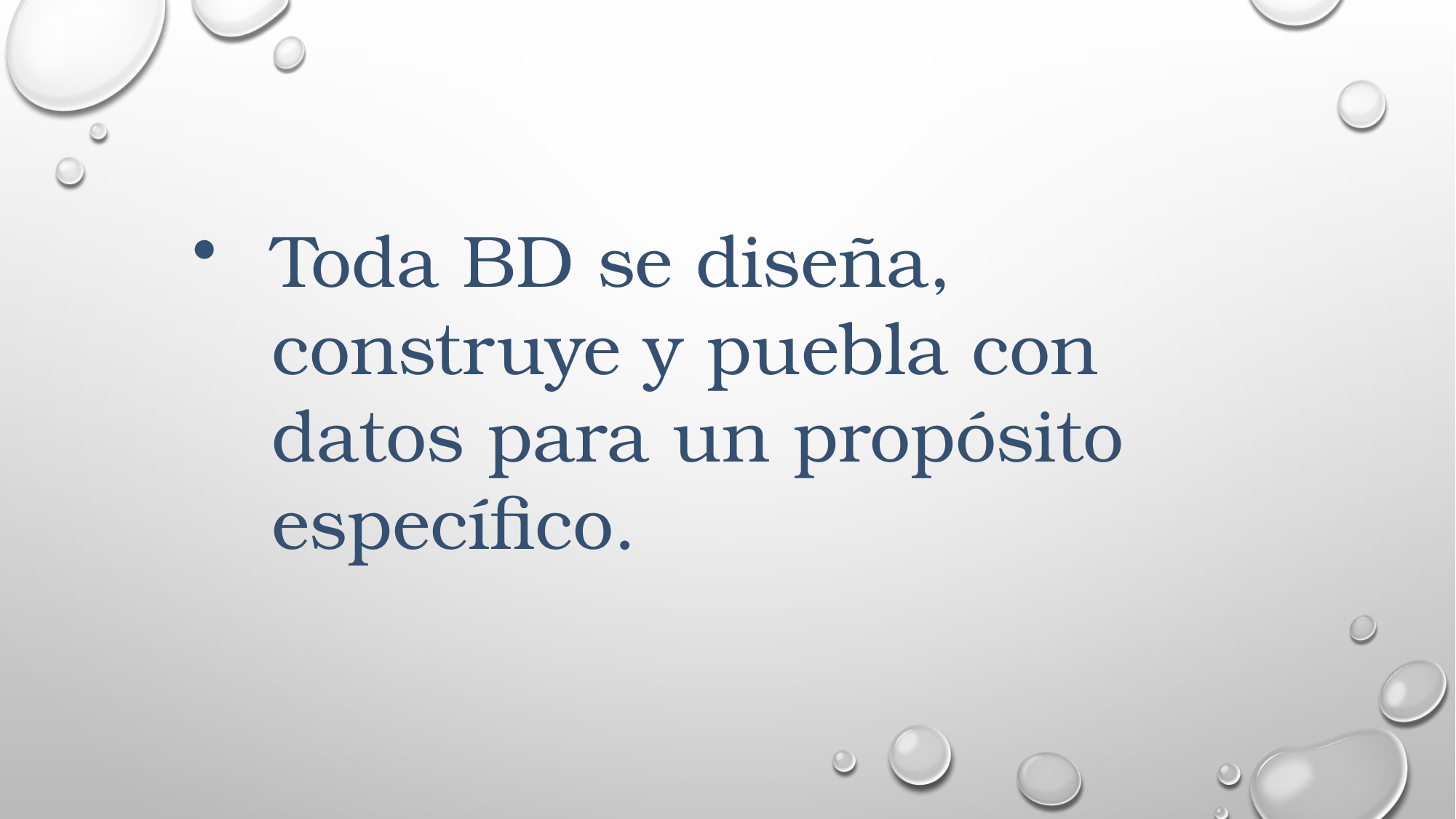

Toda BD se diseña, construye y puebla con datos para un propósito específico.